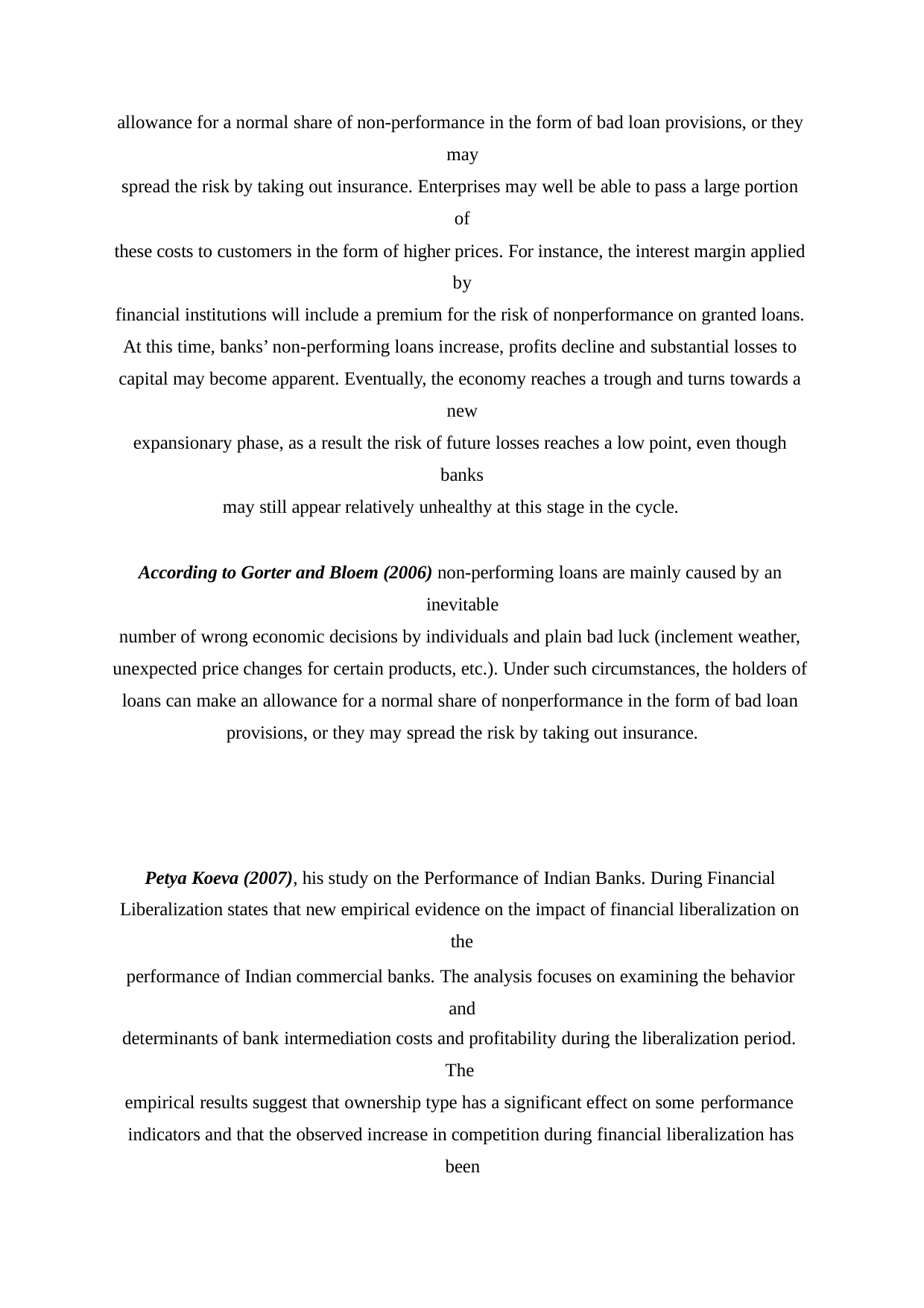

allowance for a normal share of non-performance in the form of bad loan provisions, or they  may
spread the risk by taking out insurance. Enterprises may well be able to pass a large portion  of
these costs to customers in the form of higher prices. For instance, the interest margin applied  by
financial institutions will include a premium for the risk of nonperformance on granted loans.  At this time, banks’ non-performing loans increase, profits decline and substantial losses to  capital may become apparent. Eventually, the economy reaches a trough and turns towards a  new
expansionary phase, as a result the risk of future losses reaches a low point, even though  banks
may still appear relatively unhealthy at this stage in the cycle.

According to Gorter and Bloem (2006) non-performing loans are mainly caused by an  inevitable
number of wrong economic decisions by individuals and plain bad luck (inclement weather,  unexpected price changes for certain products, etc.). Under such circumstances, the holders of  loans can make an allowance for a normal share of nonperformance in the form of bad loan  provisions, or they may spread the risk by taking out insurance.
Petya Koeva (2007), his study on the Performance of Indian Banks. During Financial  Liberalization states that new empirical evidence on the impact of financial liberalization on  the
performance of Indian commercial banks. The analysis focuses on examining the behavior  and
determinants of bank intermediation costs and profitability during the liberalization period.
The
empirical results suggest that ownership type has a significant effect on some performance
indicators and that the observed increase in competition during financial liberalization has  been